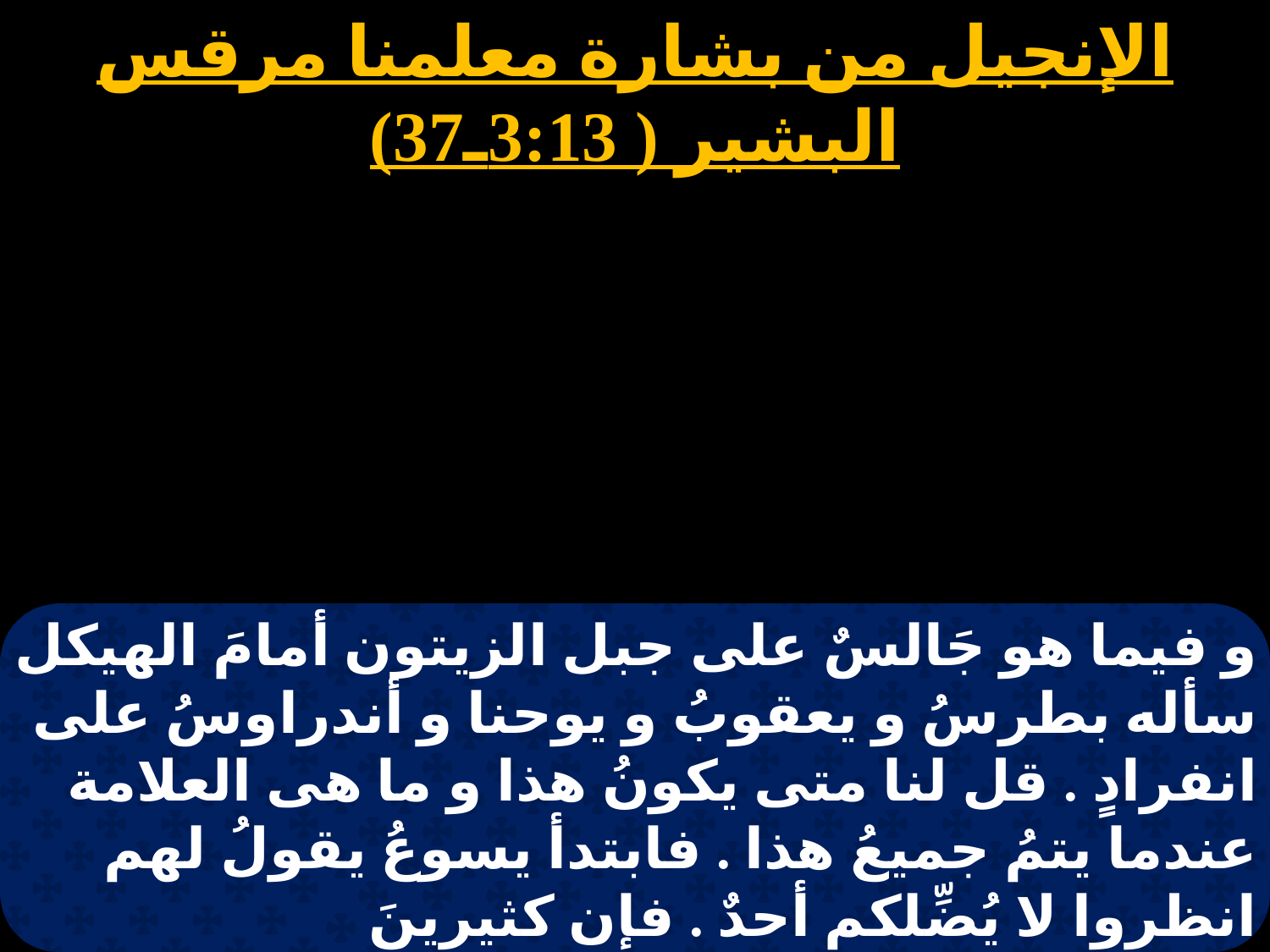

الإنجيل من بشارة معلمنا مرقس البشير ( 3:13ـ37)
و فيما هو جَالسٌ على جبل الزيتون أمامَ الهيكل سأله بطرسُ و يعقوبُ و يوحنا و أندراوسُ على انفرادٍ . قل لنا متى يكونُ هذا و ما هى العلامة عندما يتمُ جميعُ هذا . فابتدأ يسوعُ يقولُ لهم انظروا لا يُضِّلكم أحدٌ . فإن كثيرينَ